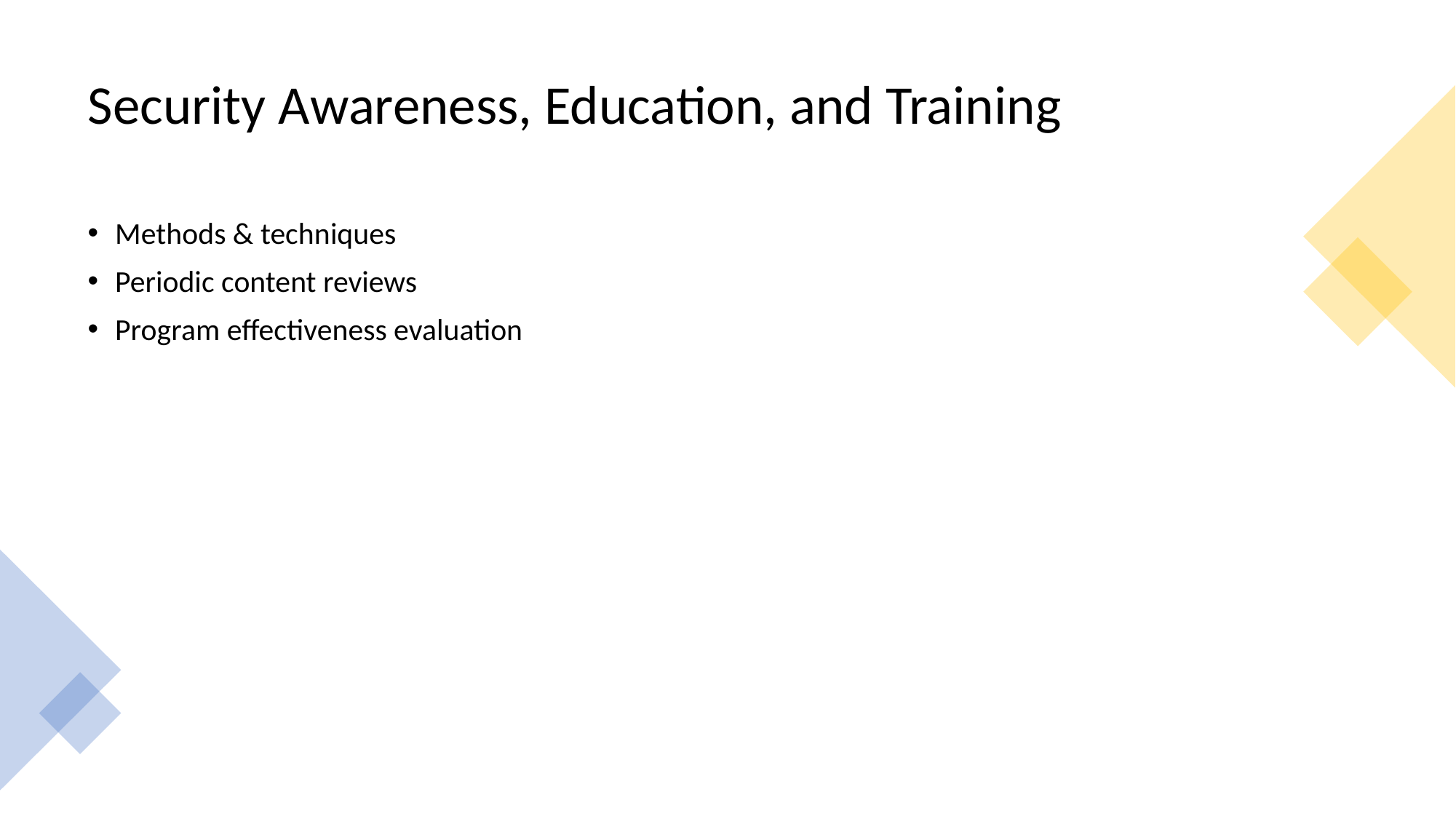

# Security Awareness, Education, and Training

Methods & techniques
Periodic content reviews
Program effectiveness evaluation